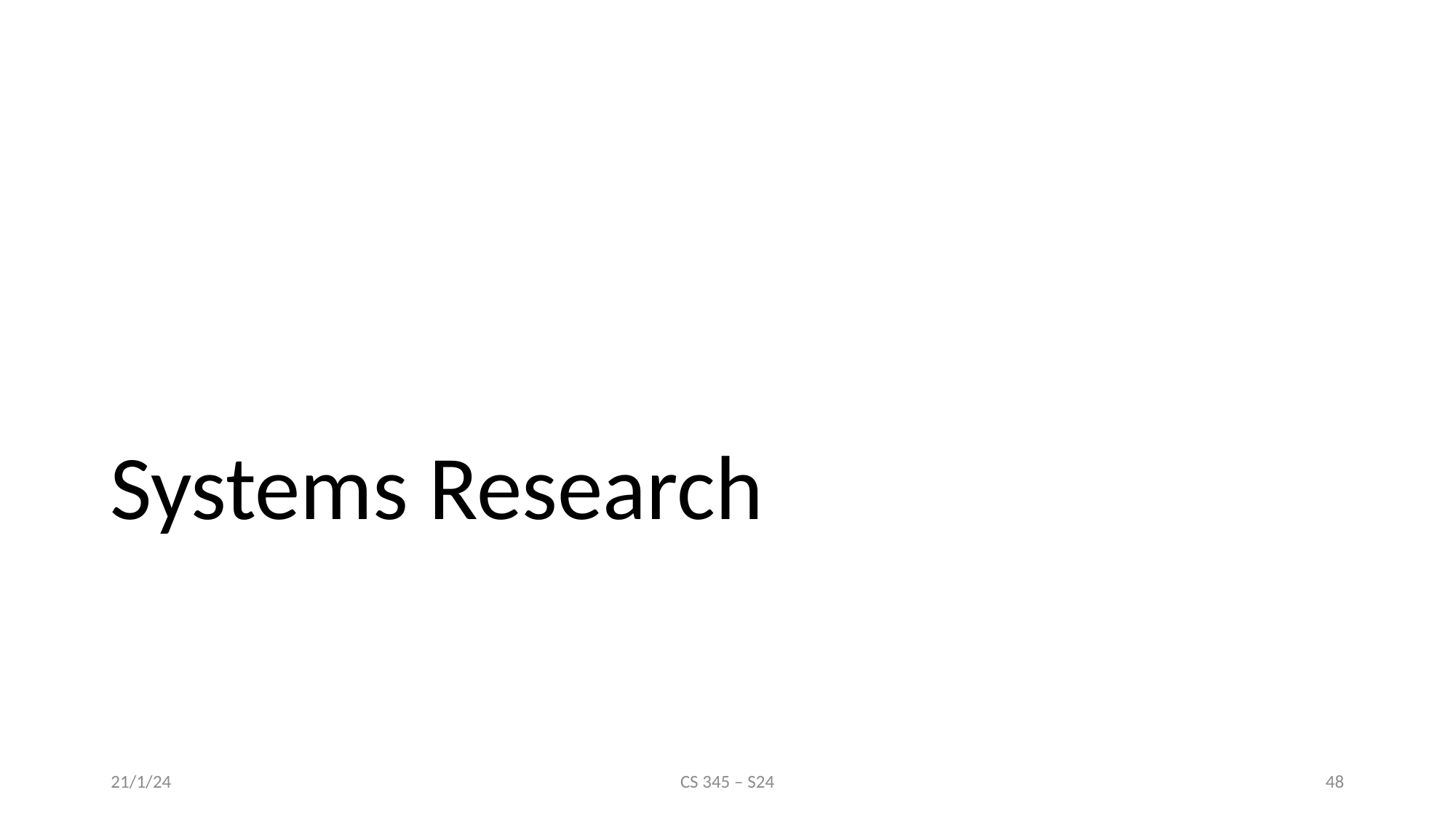

# Systems Research

21/1/24
CS 345 – S24
48